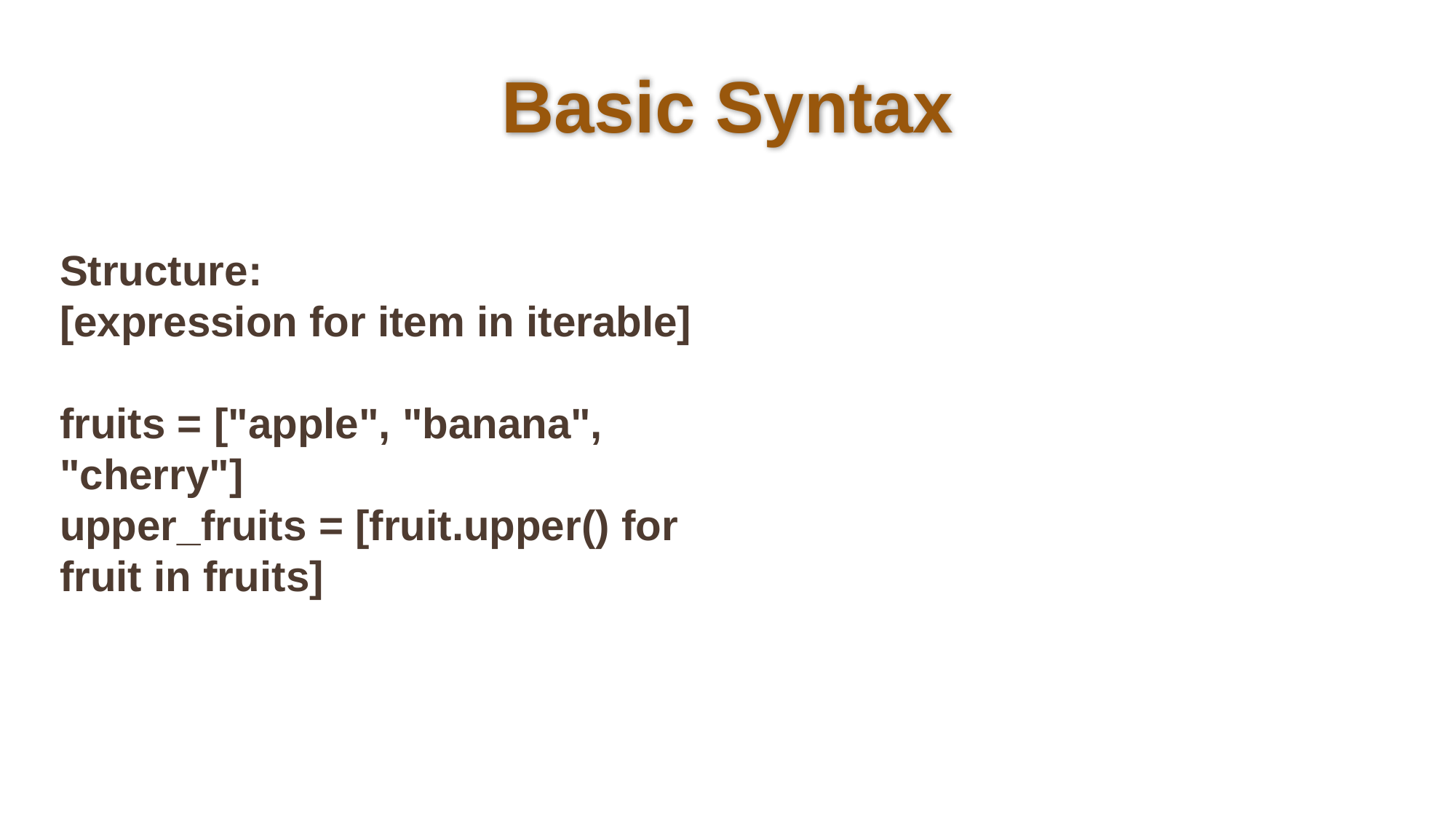

# Basic Syntax
Structure:
[expression for item in iterable]

fruits = ["apple", "banana", "cherry"]
upper_fruits = [fruit.upper() for fruit in fruits]